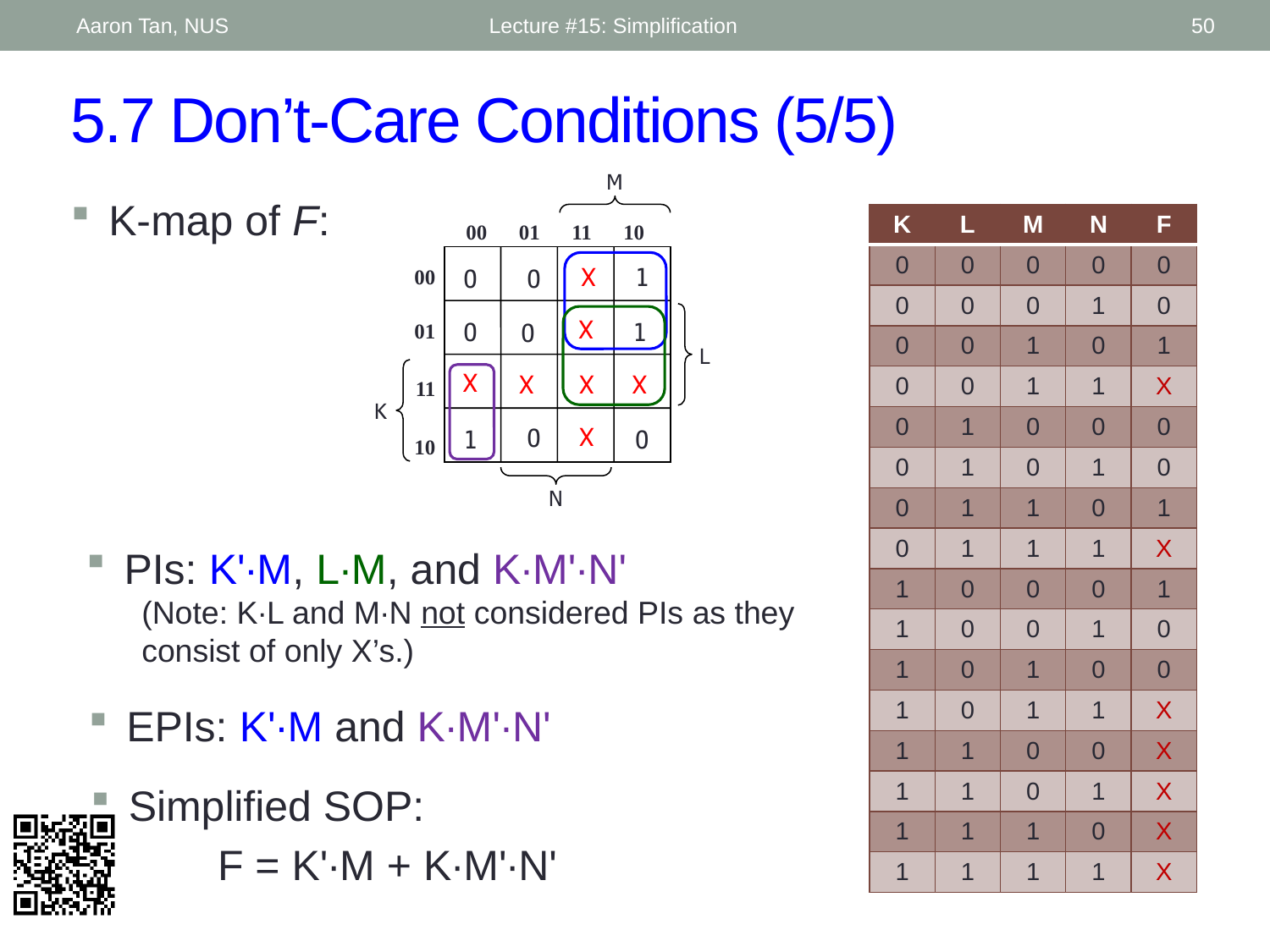

Aaron Tan, NUS
Lecture #15: Simplification
50
# 5.7 Don’t-Care Conditions (5/5)

M
00      01      11      10

X
1
00
   01

11

10
0
0

X
0
1
0
L

X
X
X
X
K

X
0
1
0

N
K-map of F:
| K | L | M | N | F |
| --- | --- | --- | --- | --- |
| 0 | 0 | 0 | 0 | 0 |
| 0 | 0 | 0 | 1 | 0 |
| 0 | 0 | 1 | 0 | 1 |
| 0 | 0 | 1 | 1 | X |
| 0 | 1 | 0 | 0 | 0 |
| 0 | 1 | 0 | 1 | 0 |
| 0 | 1 | 1 | 0 | 1 |
| 0 | 1 | 1 | 1 | X |
| 1 | 0 | 0 | 0 | 1 |
| 1 | 0 | 0 | 1 | 0 |
| 1 | 0 | 1 | 0 | 0 |
| 1 | 0 | 1 | 1 | X |
| 1 | 1 | 0 | 0 | X |
| 1 | 1 | 0 | 1 | X |
| 1 | 1 | 1 | 0 | X |
| 1 | 1 | 1 | 1 | X |

PIs: K'∙M, L∙M, and K∙M'∙N'
   	(Note: K∙L and M∙N not considered PIs as they consist of only X’s.)
EPIs: K'∙M and K∙M'∙N'
Simplified SOP:
	F = K'∙M + K∙M'∙N'